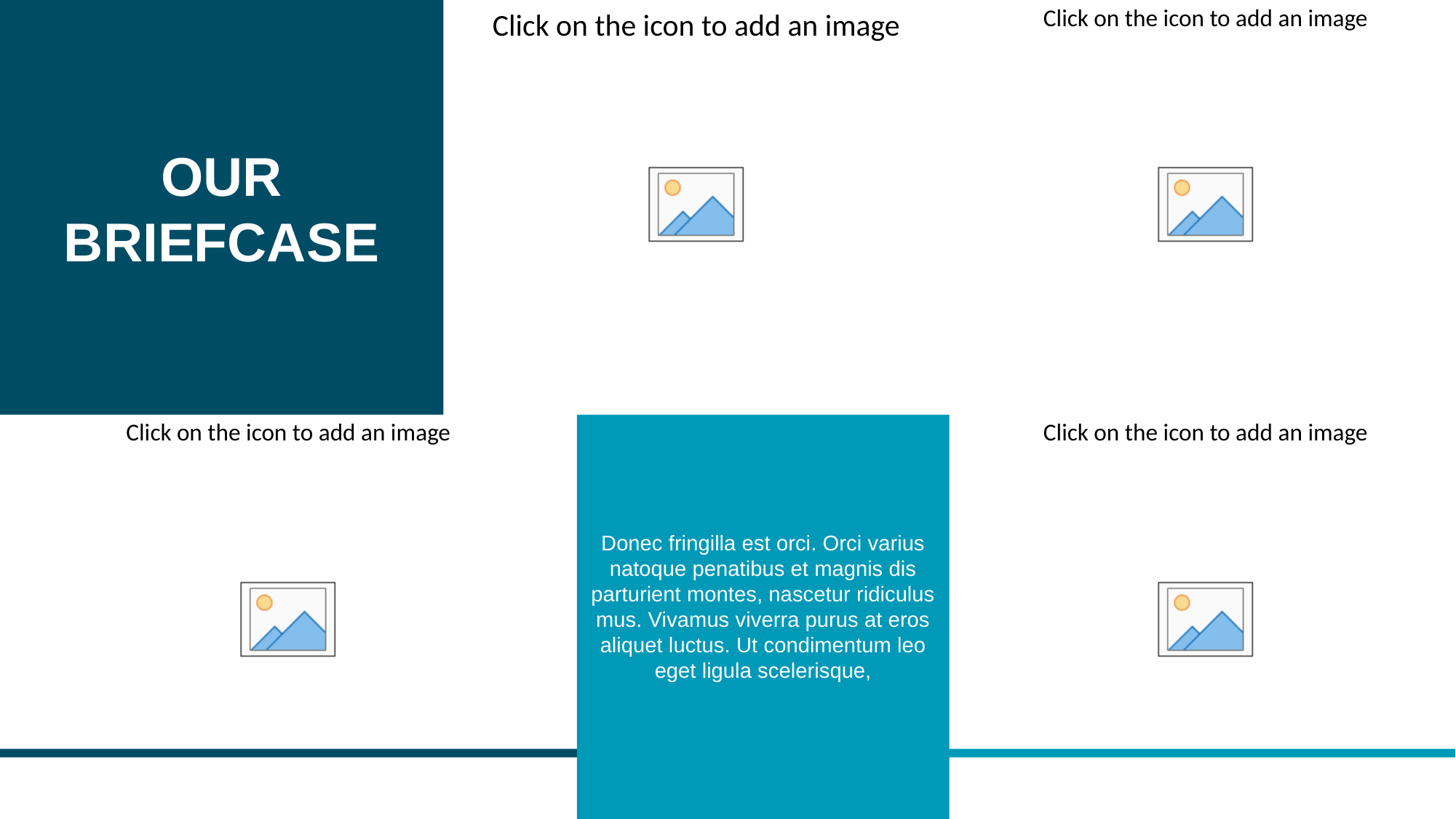

OUR
BRIEFCASE

Donec fringilla est orci. Orci varius natoque penatibus et magnis dis parturient montes, nascetur ridiculus mus. Vivamus viverra purus at eros aliquet luctus. Ut condimentum leo eget ligula scelerisque,